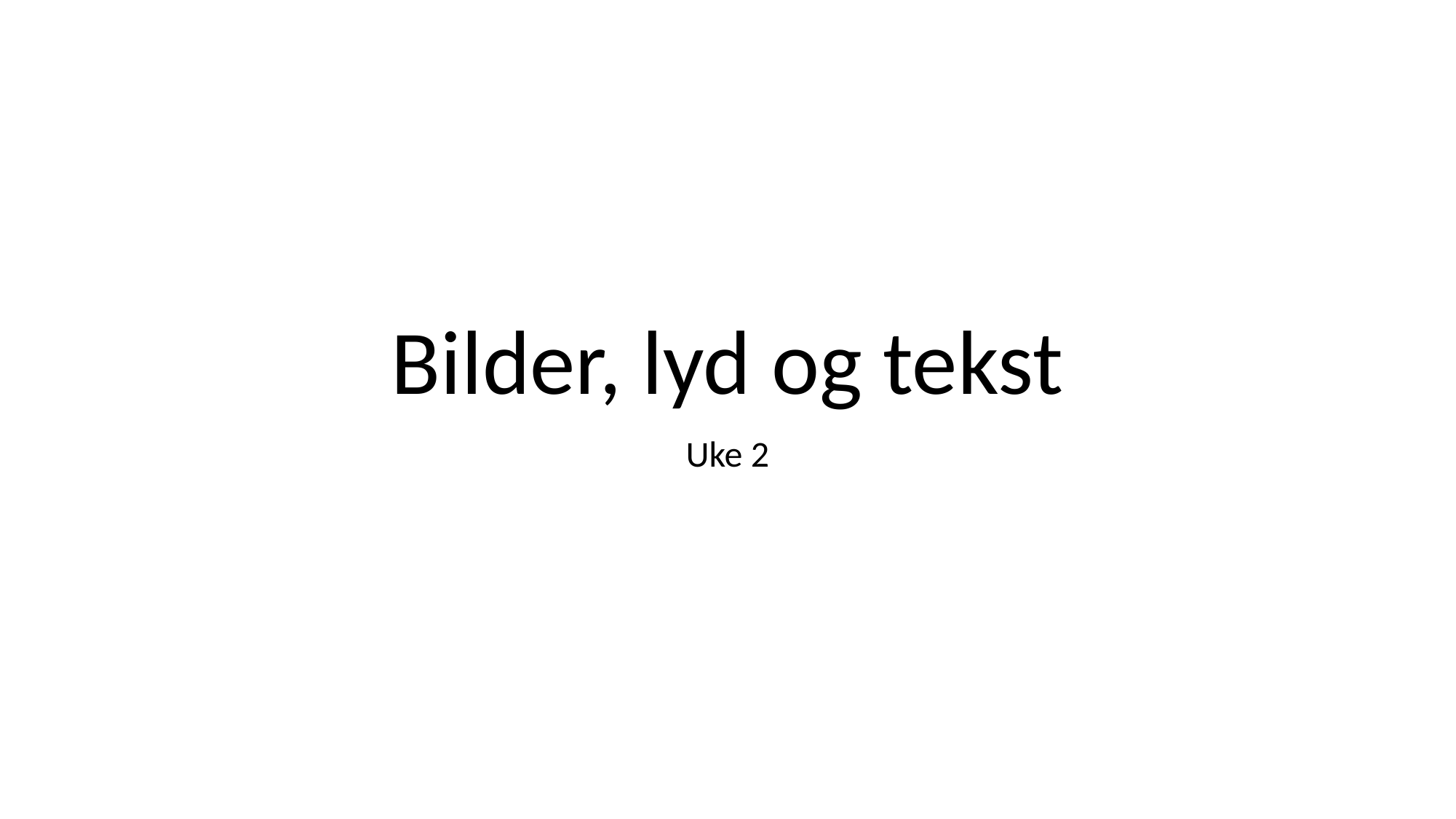

# Bilder, lyd og tekst
Uke 2